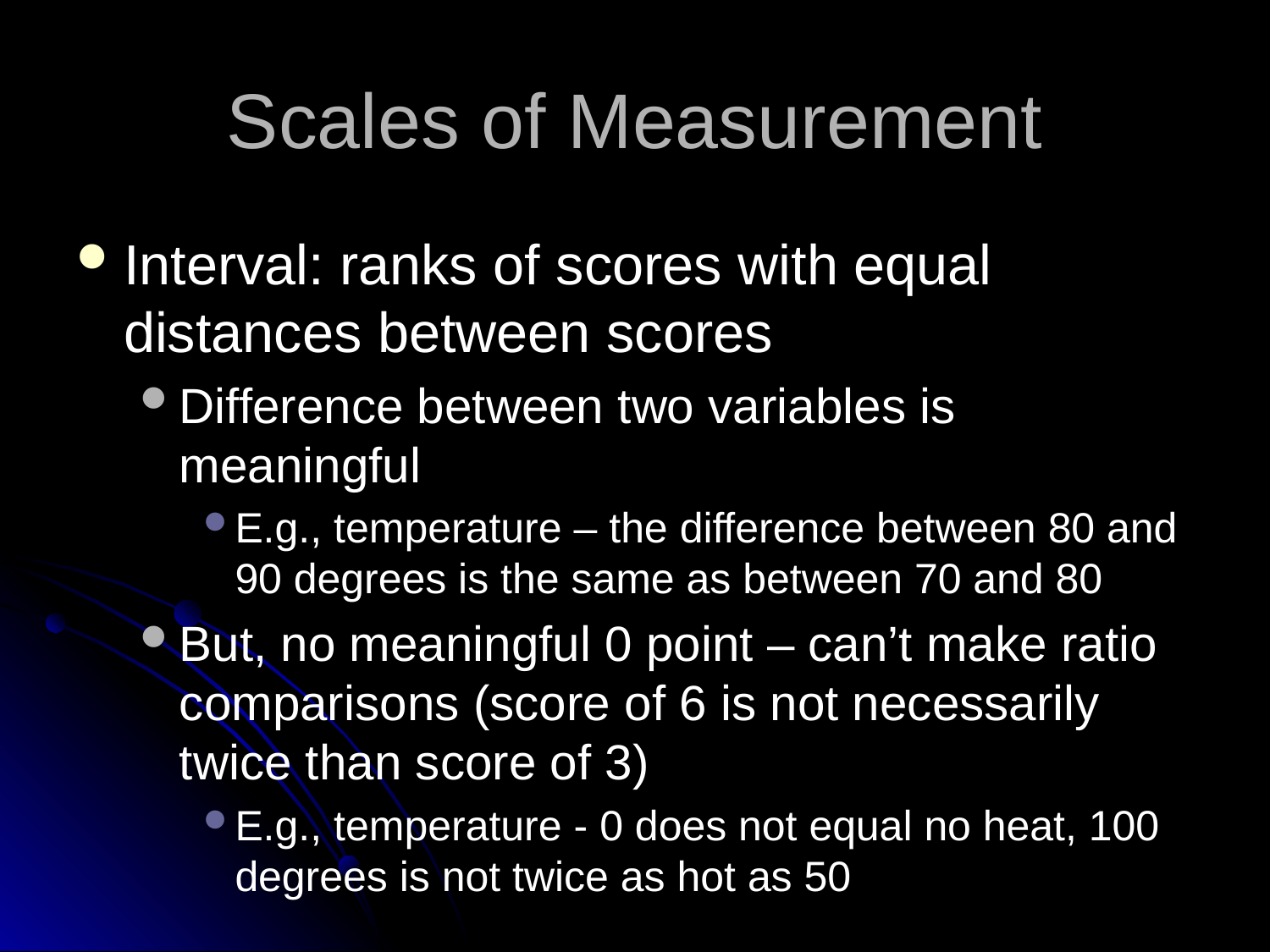

# Scales of Measurement
Interval: ranks of scores with equal distances between scores
Difference between two variables is meaningful
E.g., temperature – the difference between 80 and 90 degrees is the same as between 70 and 80
But, no meaningful 0 point – can’t make ratio comparisons (score of 6 is not necessarily twice than score of 3)
E.g., temperature - 0 does not equal no heat, 100 degrees is not twice as hot as 50